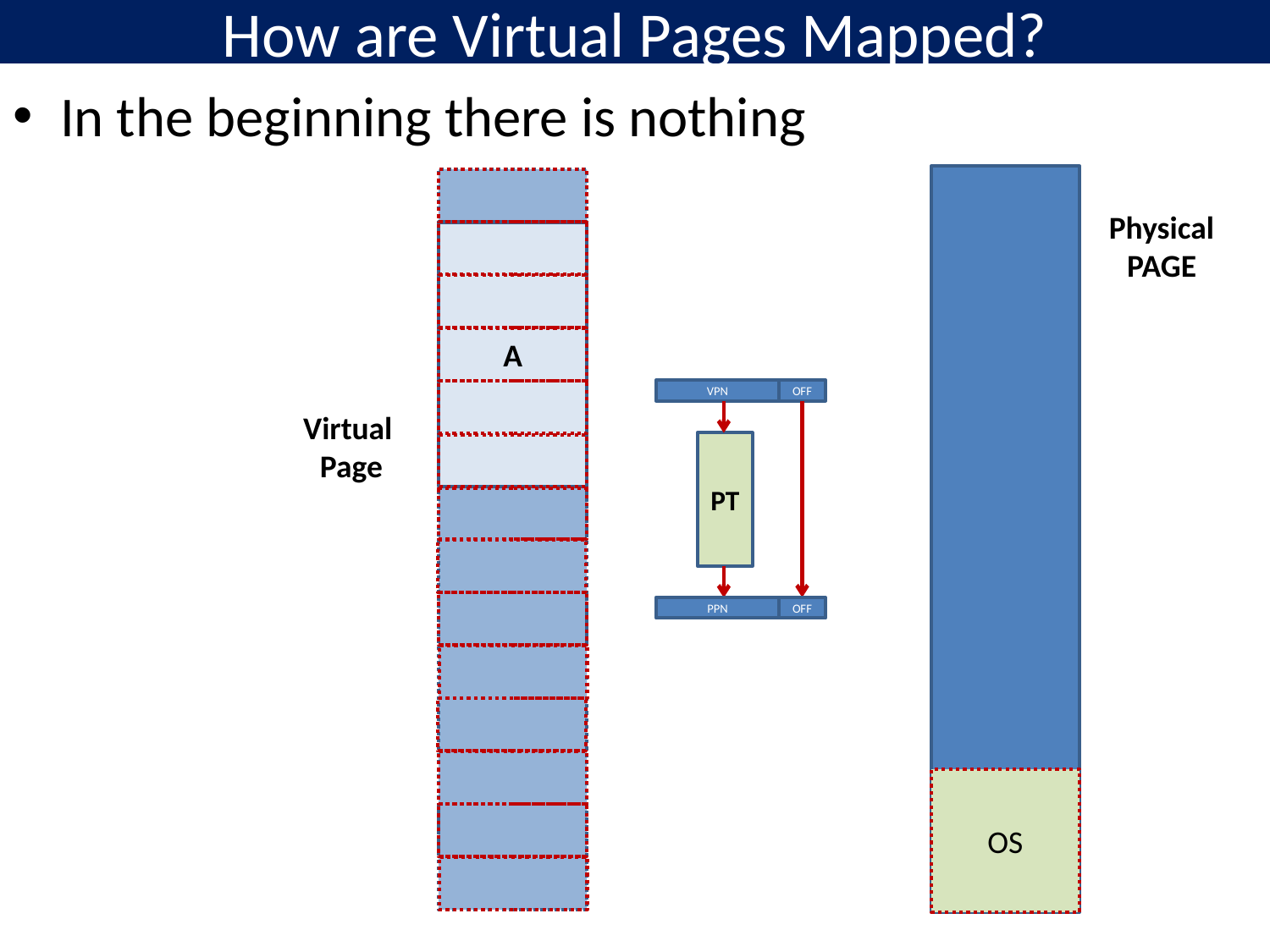

# How are Virtual Pages Mapped?
In the beginning there is nothing

Physical
PAGE

A

VPN
OFF
PT
PPN
OFF

Virtual
Page

OS